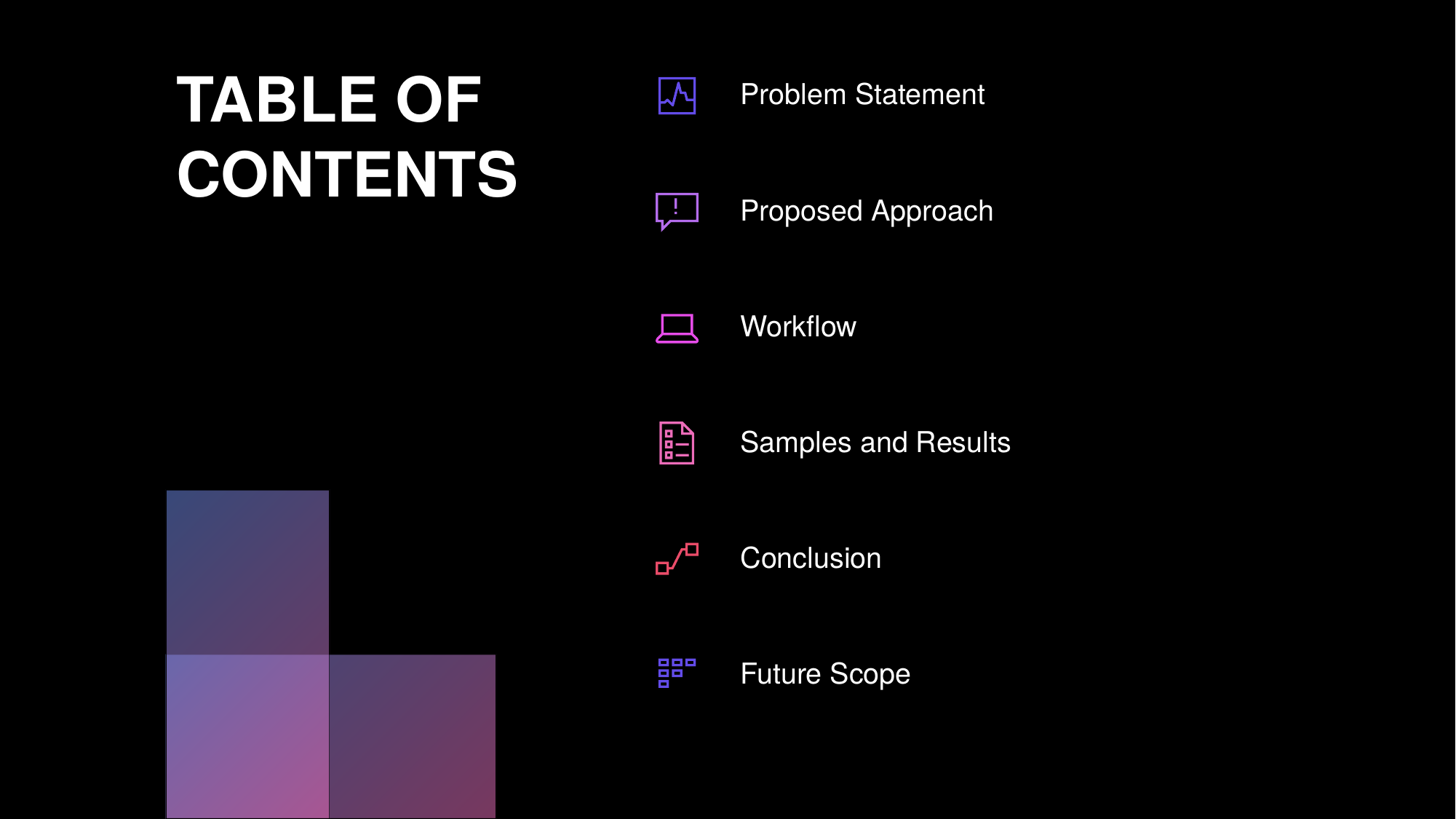

Problem Statement
Proposed Approach
Workflow
Samples and Results
Conclusion
Future Scope
# TABLE OF CONTENTS